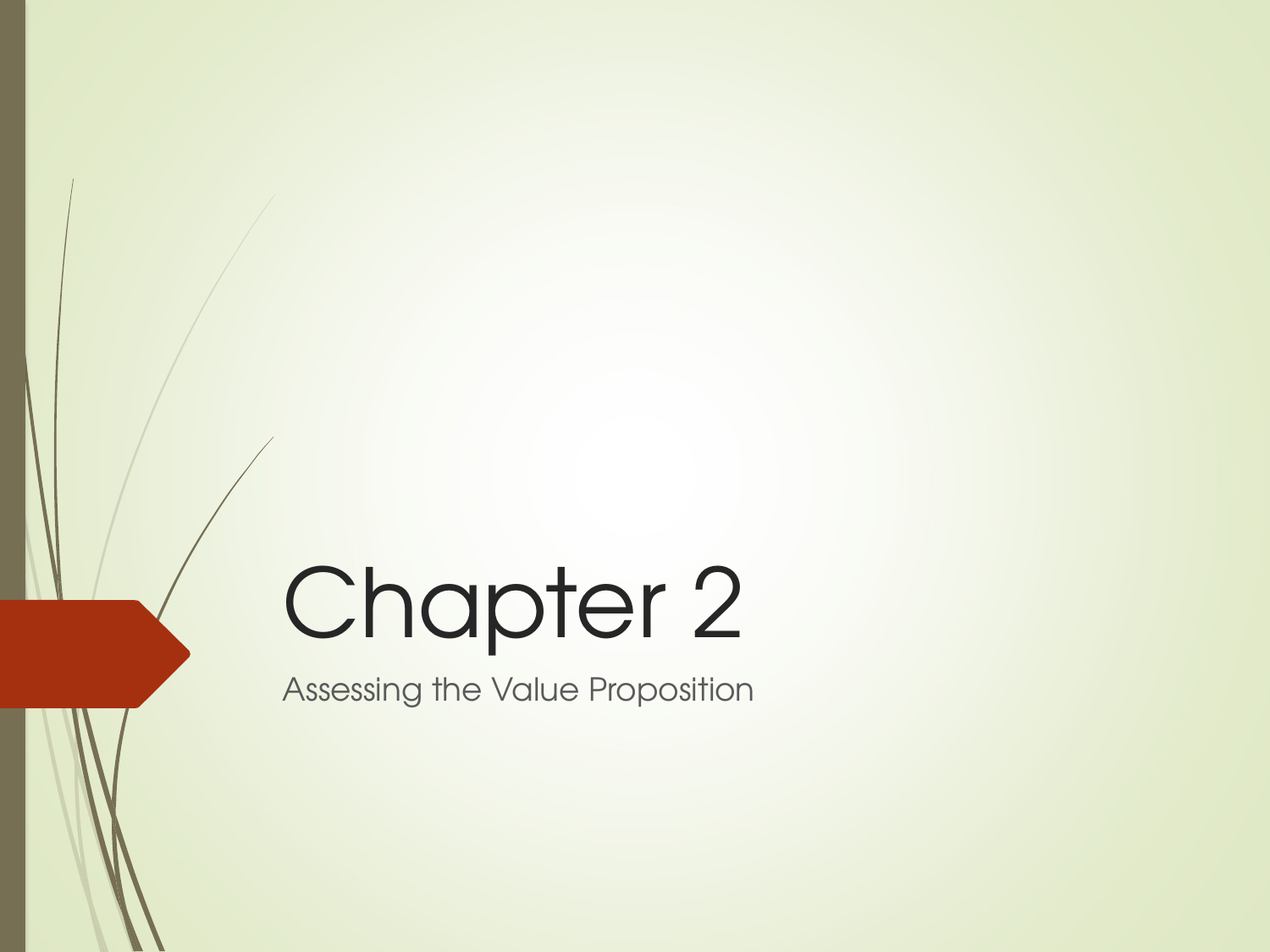

# Chapter 2
Assessing the Value Proposition